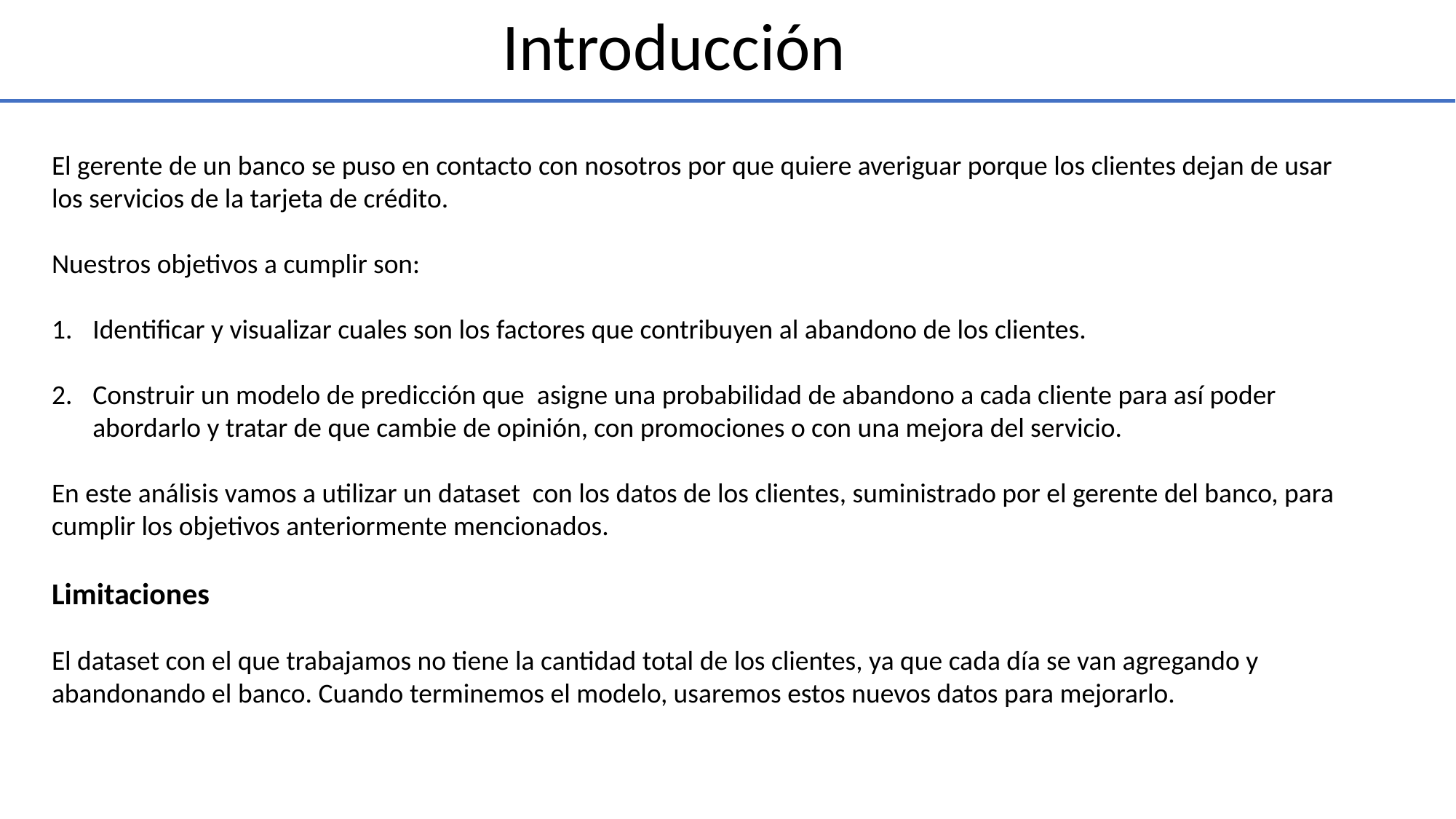

# Introducción
El gerente de un banco se puso en contacto con nosotros por que quiere averiguar porque los clientes dejan de usar los servicios de la tarjeta de crédito.

Nuestros objetivos a cumplir son:

Identificar y visualizar cuales son los factores que contribuyen al abandono de los clientes.

Construir un modelo de predicción que  asigne una probabilidad de abandono a cada cliente para así poder abordarlo y tratar de que cambie de opinión, con promociones o con una mejora del servicio.

En este análisis vamos a utilizar un dataset  con los datos de los clientes, suministrado por el gerente del banco, para cumplir los objetivos anteriormente mencionados.

Limitaciones

El dataset con el que trabajamos no tiene la cantidad total de los clientes, ya que cada día se van agregando y abandonando el banco. Cuando terminemos el modelo, usaremos estos nuevos datos para mejorarlo.